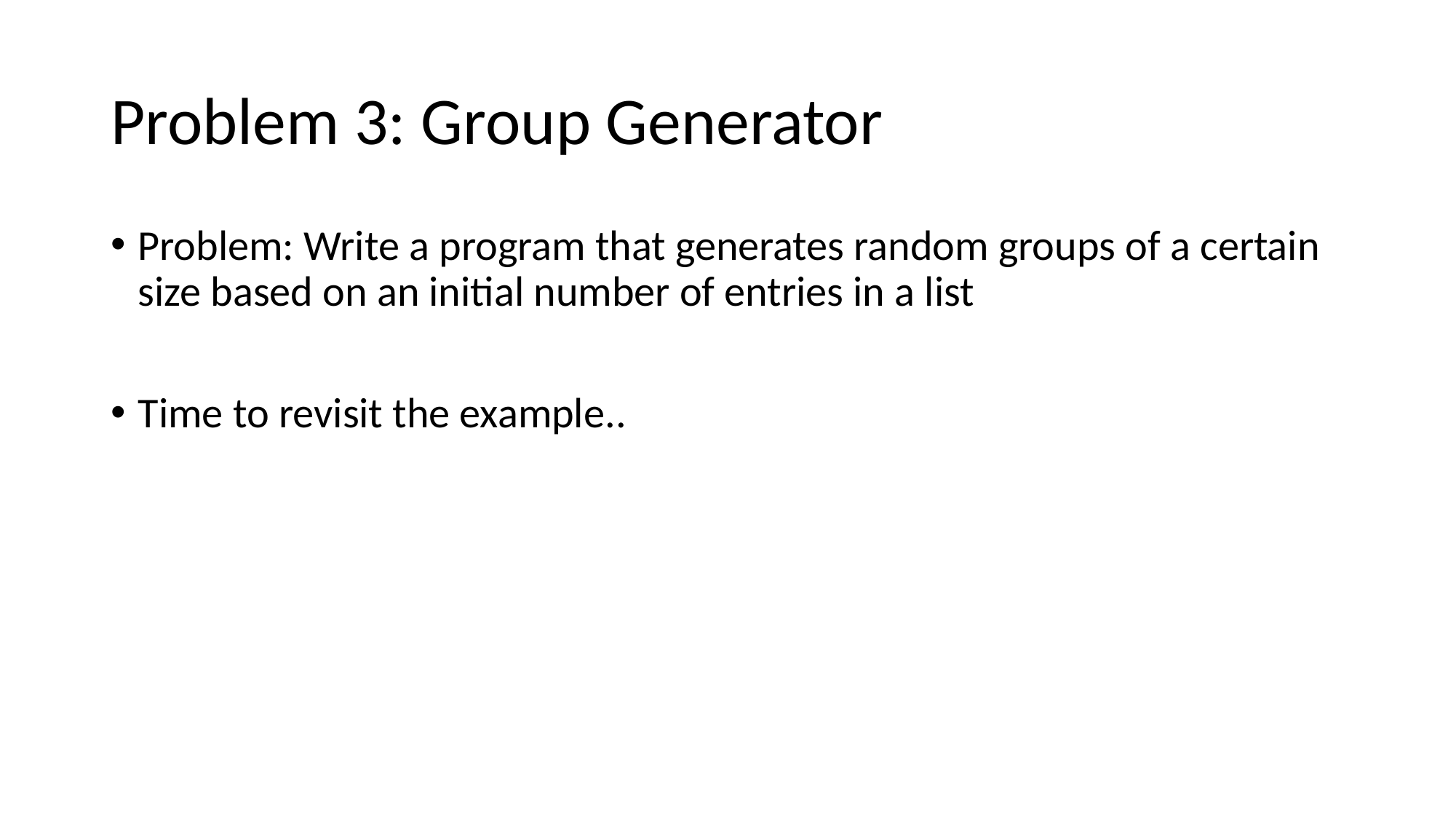

# Problem 3: Group Generator
Problem: Write a program that generates random groups of a certain size based on an initial number of entries in a list

Time to revisit the example..